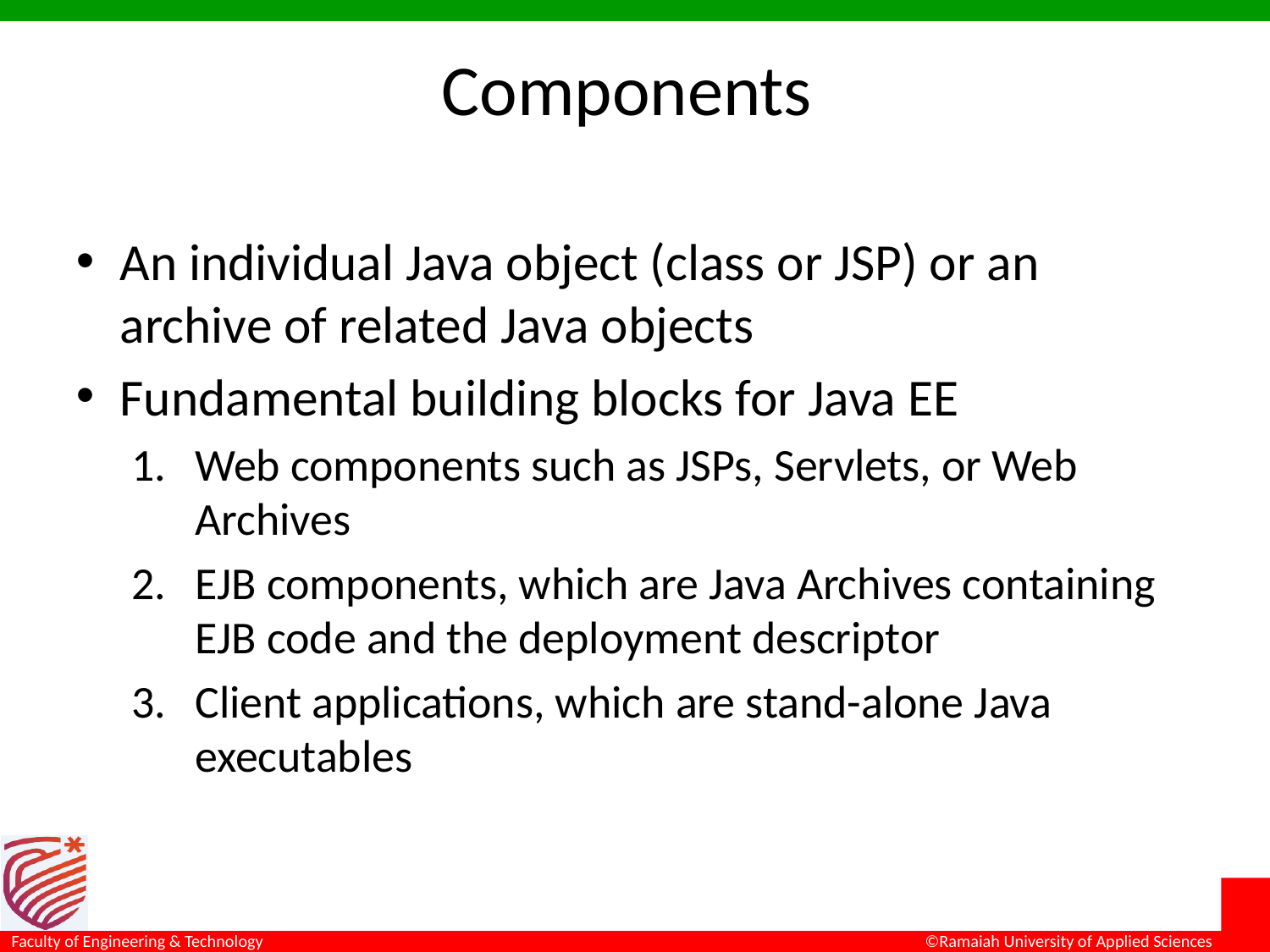

# Components
An individual Java object (class or JSP) or an archive of related Java objects
Fundamental building blocks for Java EE
Web components such as JSPs, Servlets, or Web Archives
EJB components, which are Java Archives containing EJB code and the deployment descriptor
Client applications, which are stand-alone Java executables